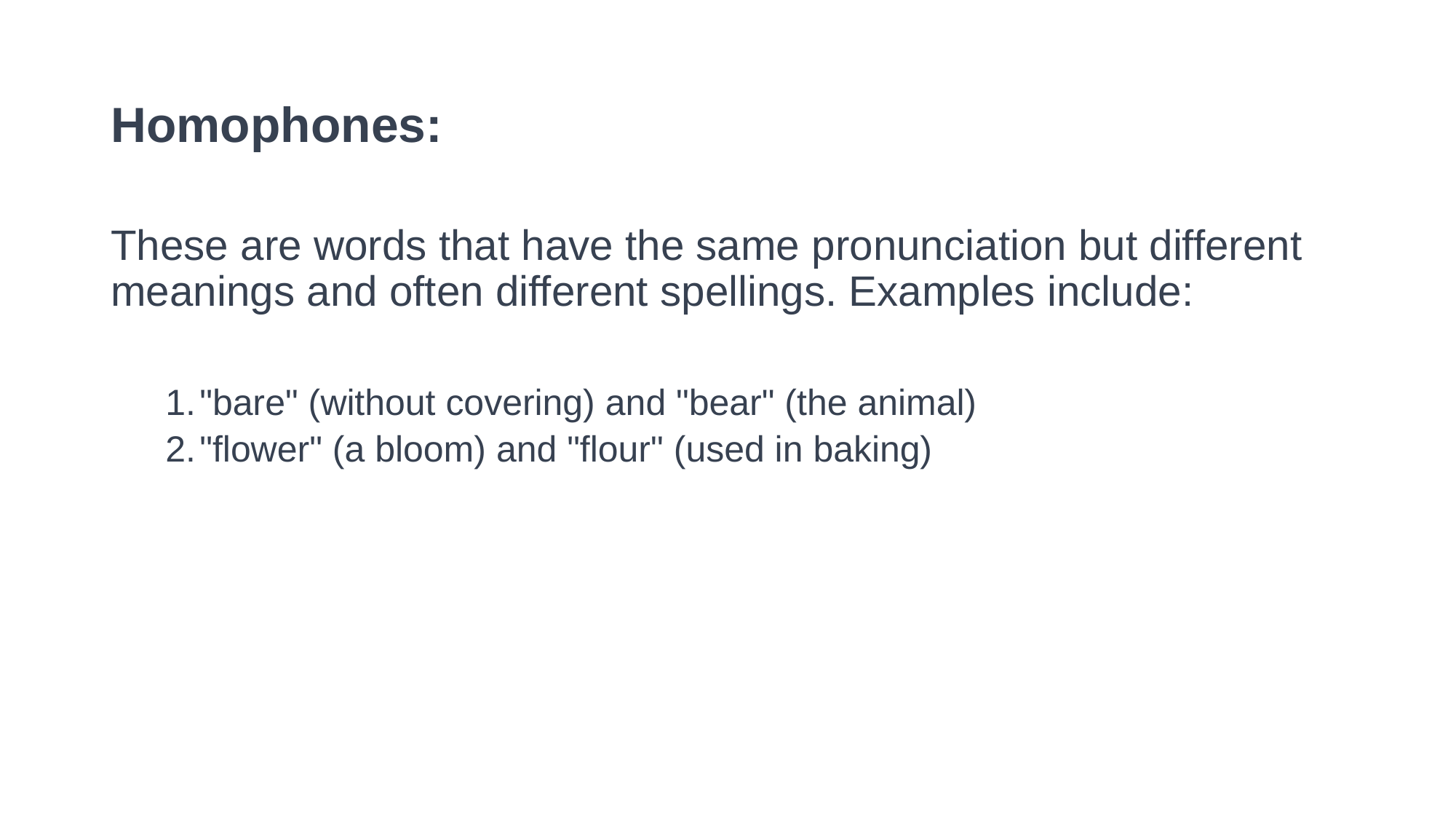

# Homophones:
These are words that have the same pronunciation but different meanings and often different spellings. Examples include:

"bare" (without covering) and "bear" (the animal)
"flower" (a bloom) and "flour" (used in baking)